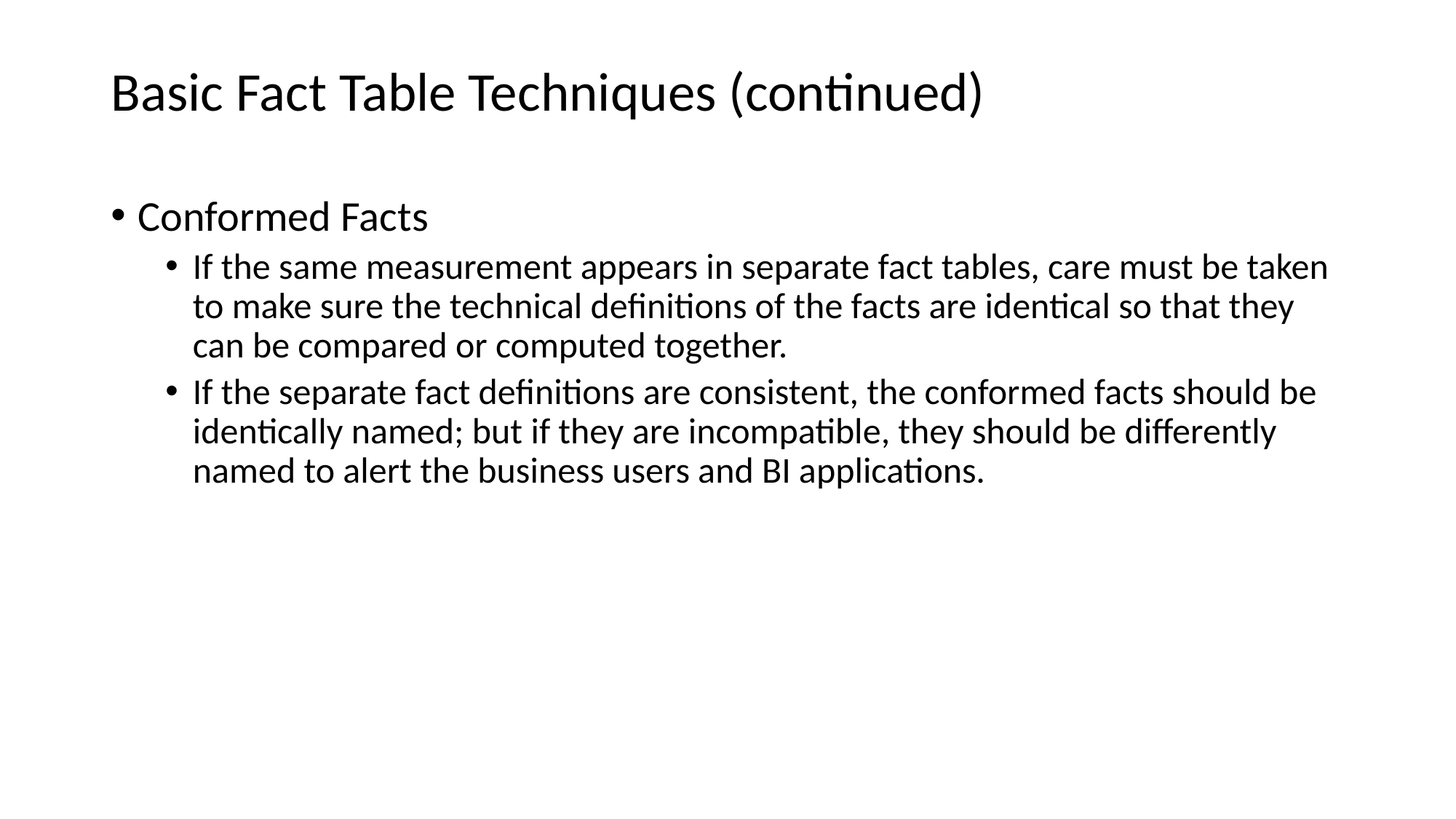

# Basic Fact Table Techniques (continued)
Conformed Facts
If the same measurement appears in separate fact tables, care must be taken to make sure the technical deﬁnitions of the facts are identical so that they can be compared or computed together.
If the separate fact deﬁnitions are consistent, the conformed facts should be identically named; but if they are incompatible, they should be differently named to alert the business users and BI applications.